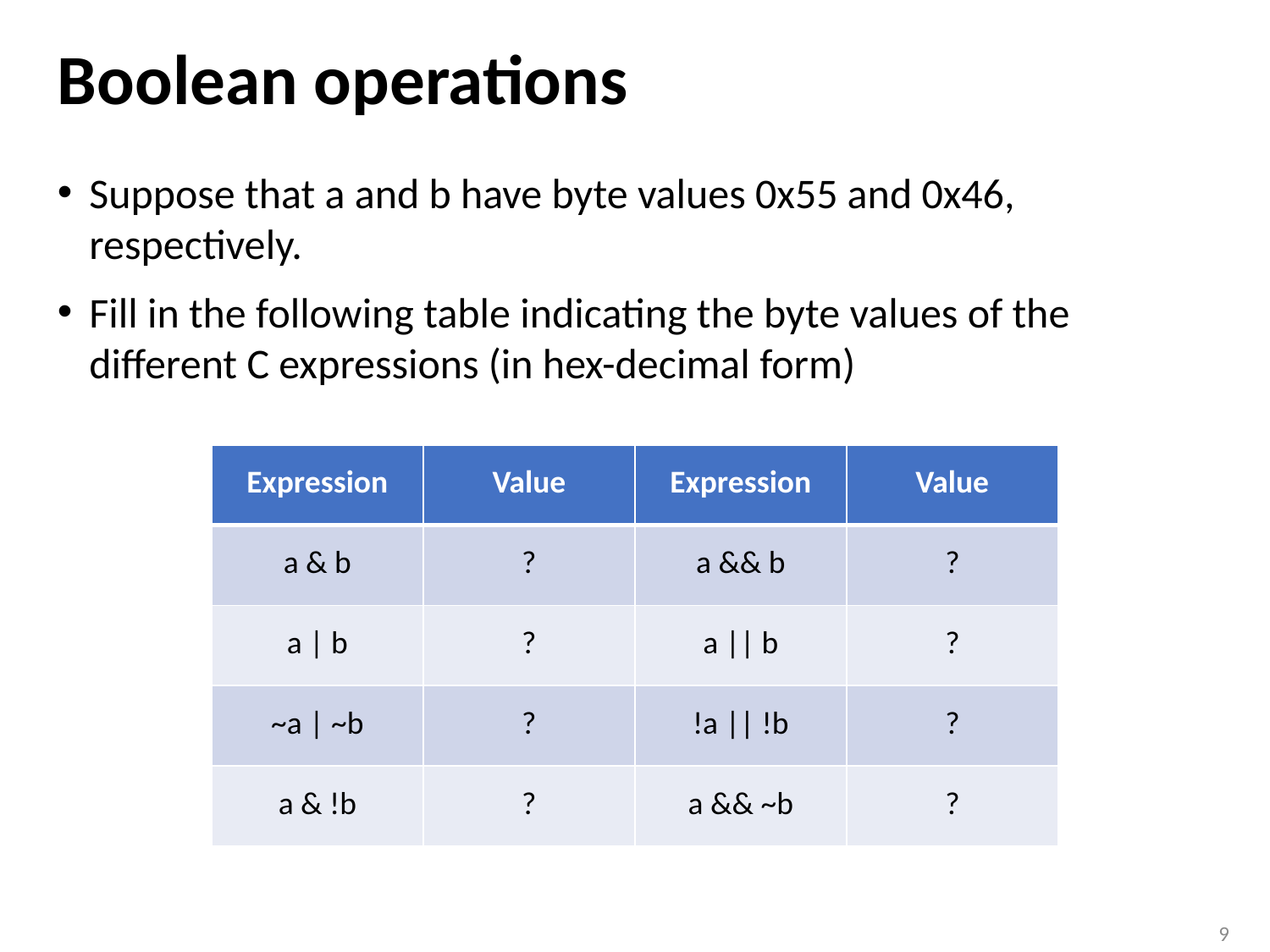

# Boolean operations
Suppose that a and b have byte values 0x55 and 0x46, respectively.
Fill in the following table indicating the byte values of the different C expressions (in hex-decimal form)
| Expression | Value | Expression | Value |
| --- | --- | --- | --- |
| a & b | ? | a && b | ? |
| a | b | ? | a || b | ? |
| ~a | ~b | ? | !a || !b | ? |
| a & !b | ? | a && ~b | ? |
9